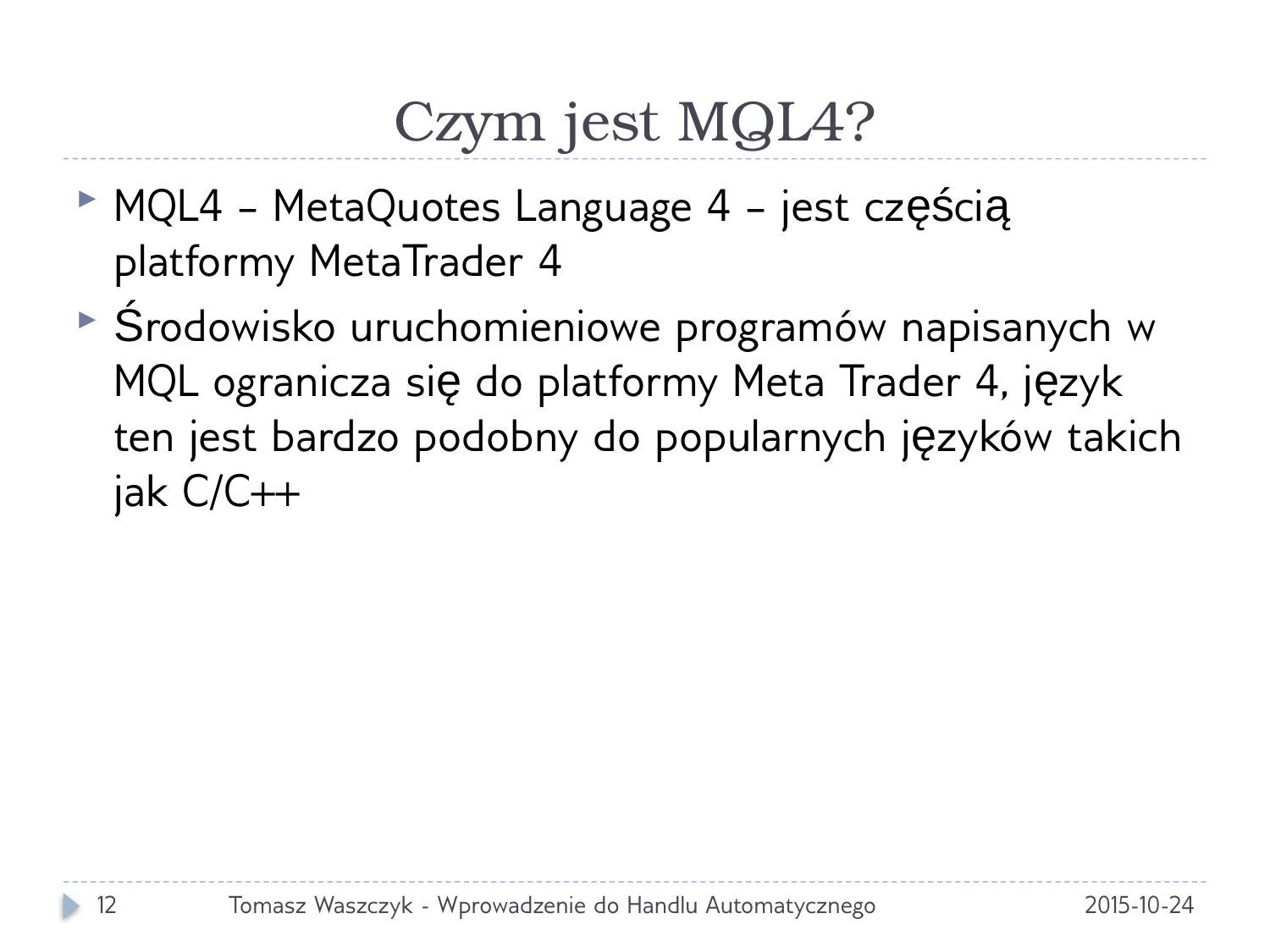

# Czym jest MQL4?
MQL4 – MetaQuotes Language 4 – jest częścią platformy MetaTrader 4
Środowisko uruchomieniowe programów napisanych w MQL ogranicza się do platformy Meta Trader 4, język ten jest bardzo podobny do popularnych języków takich jak C/C++
12
Tomasz Waszczyk - Wprowadzenie do Handlu Automatycznego
2015-10-24